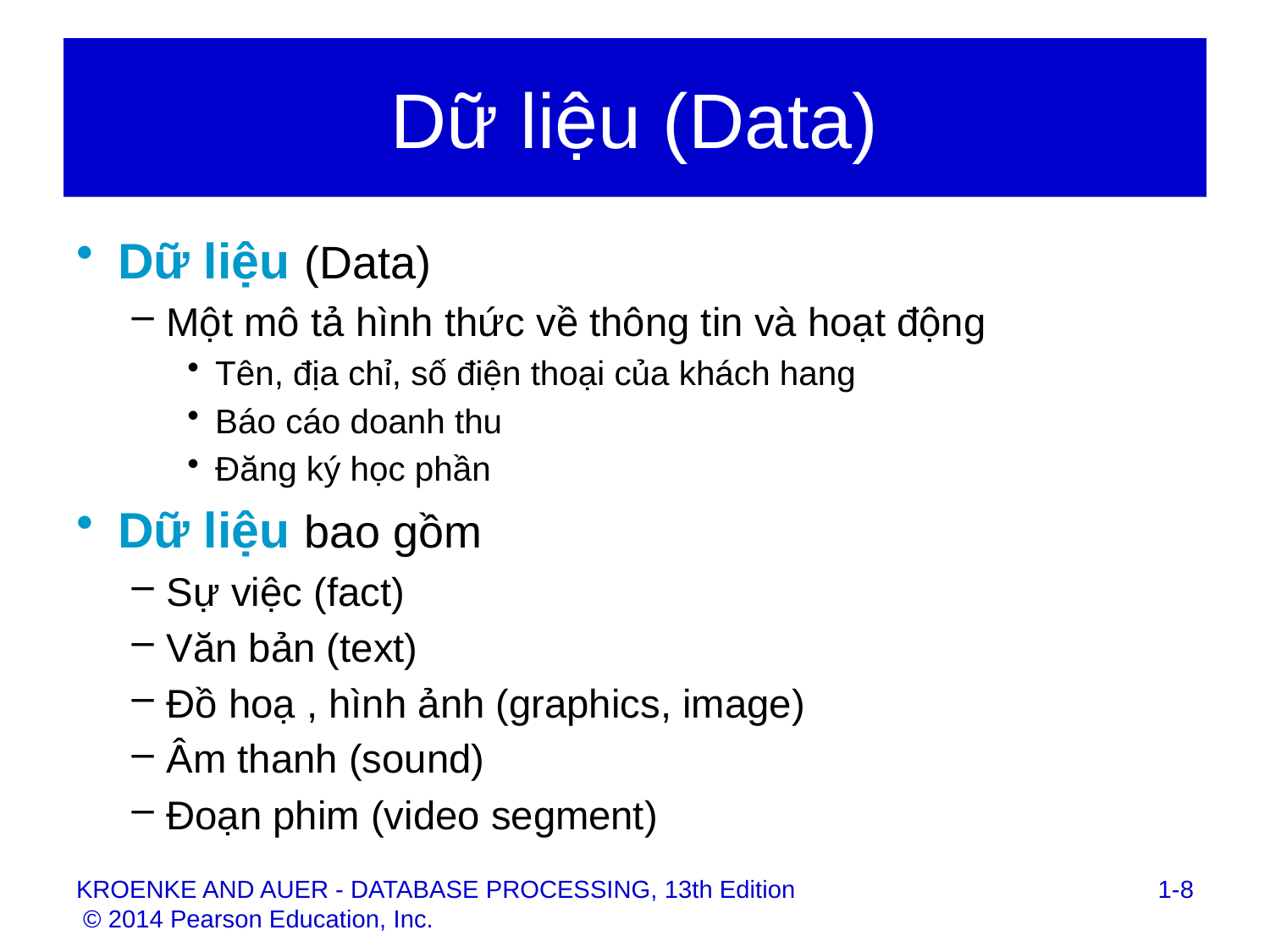

# Dữ liệu (Data)
Dữ liệu (Data)
Một mô tả hình thức về thông tin và hoạt động
Tên, địa chỉ, số điện thoại của khách hang
Báo cáo doanh thu
Đăng ký học phần
Dữ liệu bao gồm
Sự việc (fact)
Văn bản (text)
Đồ hoạ , hình ảnh (graphics, image)
Âm thanh (sound)
Đoạn phim (video segment)
1-8

KROENKE AND AUER - DATABASE PROCESSING, 13th Edition  © 2014 Pearson Education, Inc.